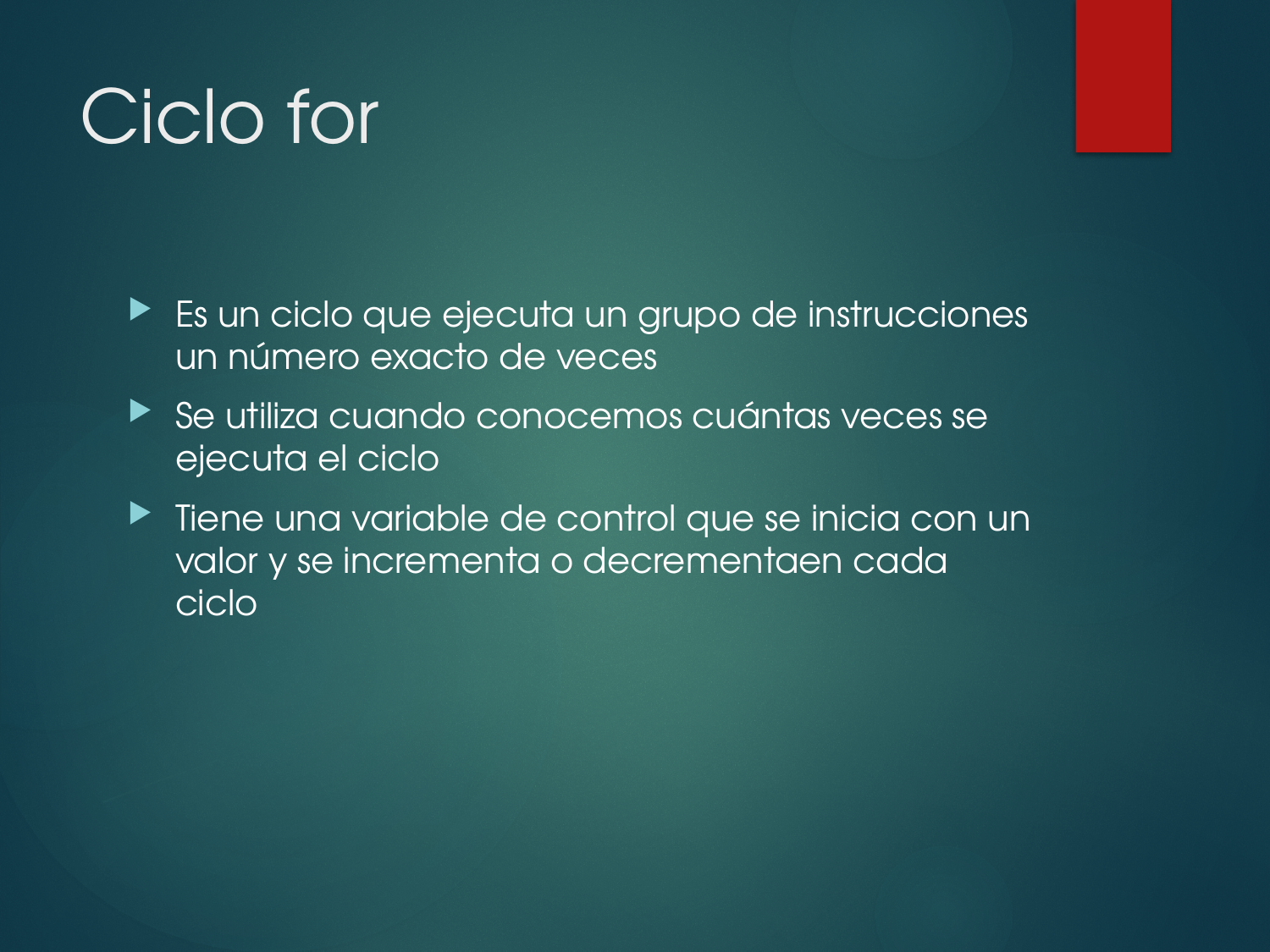

# Ciclo for
Es un ciclo que ejecuta un grupo de instrucciones un número exacto de veces
Se utiliza cuando conocemos cuántas veces se ejecuta el ciclo
Tiene una variable de control que se inicia con un valor y se incrementa o decrementaen cada ciclo